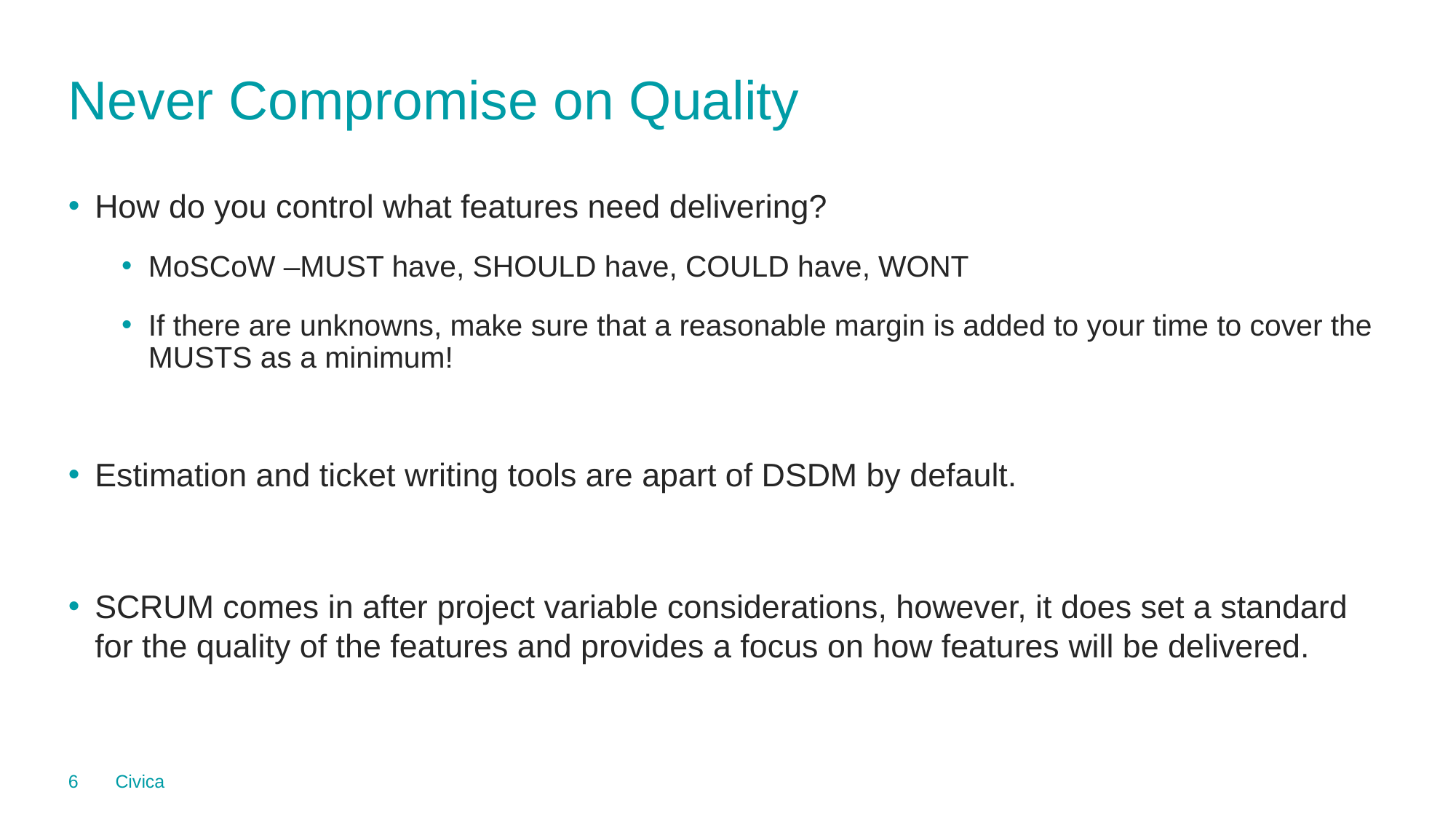

# Never Compromise on Quality
How do you control what features need delivering?
MoSCoW –MUST have, SHOULD have, COULD have, WONT
If there are unknowns, make sure that a reasonable margin is added to your time to cover the MUSTS as a minimum!

Estimation and ticket writing tools are apart of DSDM by default.

SCRUM comes in after project variable considerations, however, it does set a standard for the quality of the features and provides a focus on how features will be delivered.

6
Civica